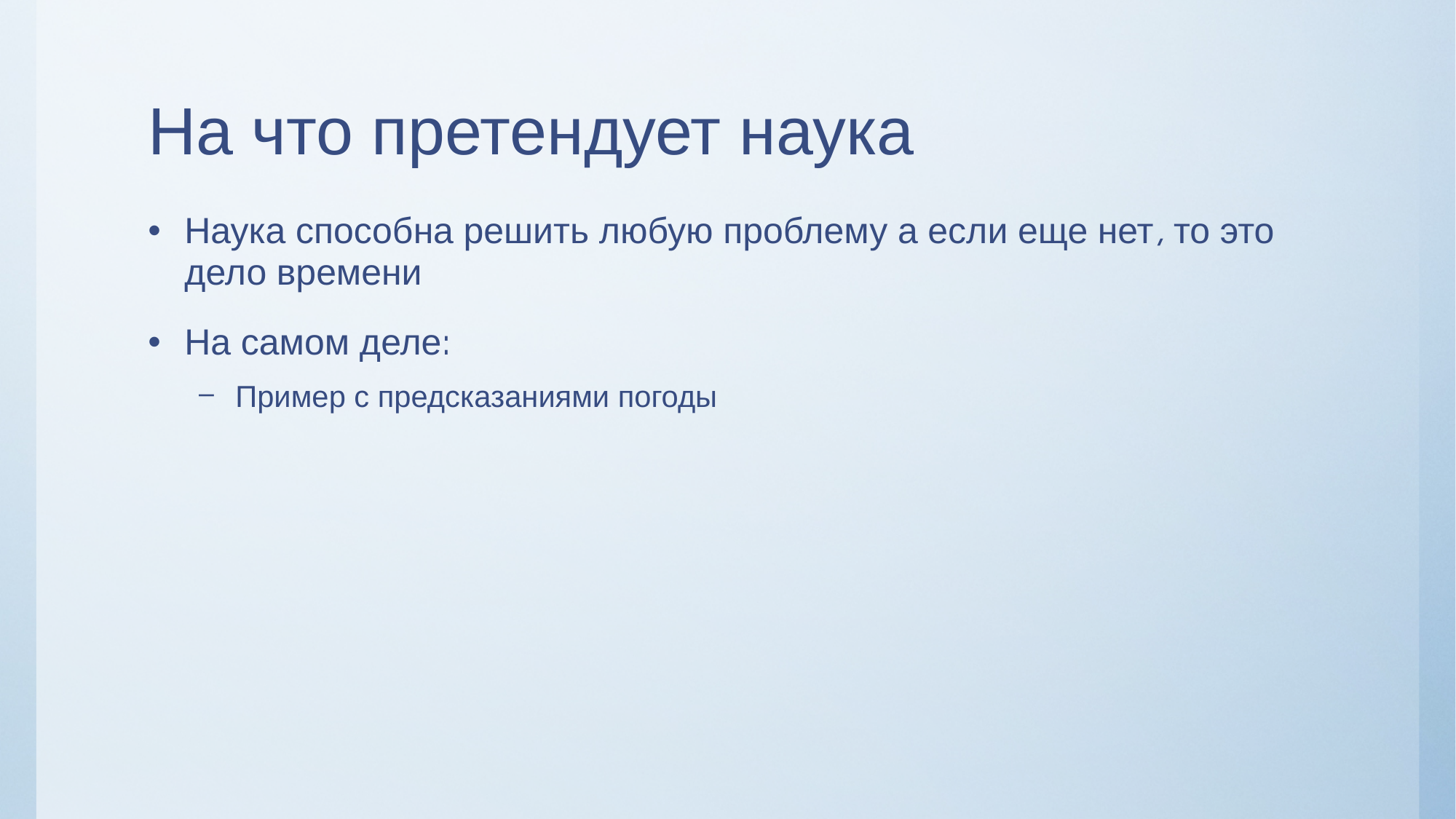

# На что претендует наука
Наука способна решить любую проблему а если еще нет, то это дело времени
На самом деле:
Пример с предсказаниями погоды